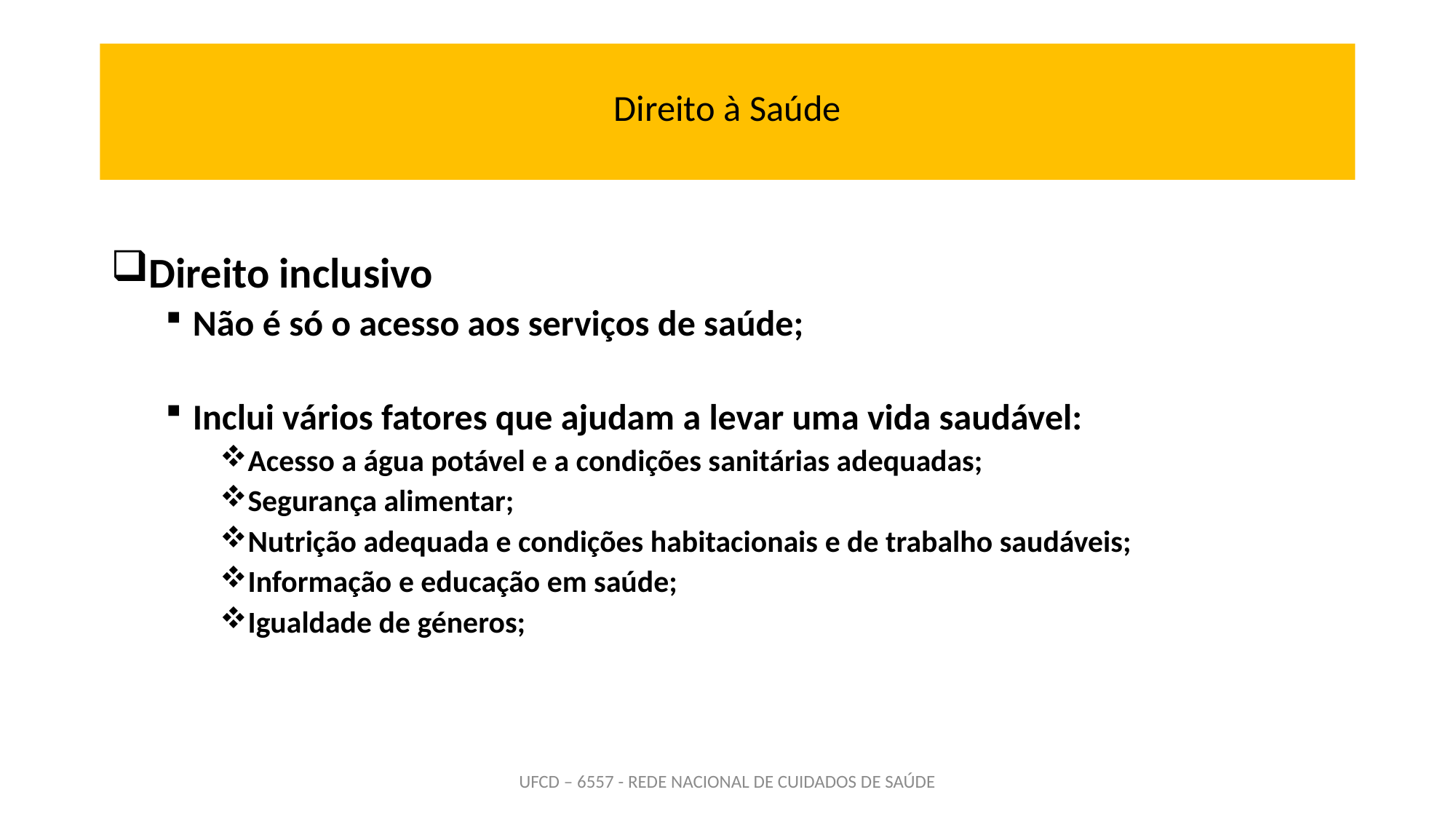

# Direito à Saúde

Direito inclusivo
Não é só o acesso aos serviços de saúde;

Inclui vários fatores que ajudam a levar uma vida saudável:
Acesso a água potável e a condições sanitárias adequadas;
Segurança alimentar;
Nutrição adequada e condições habitacionais e de trabalho saudáveis;
Informação e educação em saúde;
Igualdade de géneros;

UFCD – 6557 - REDE NACIONAL DE CUIDADOS DE SAÚDE